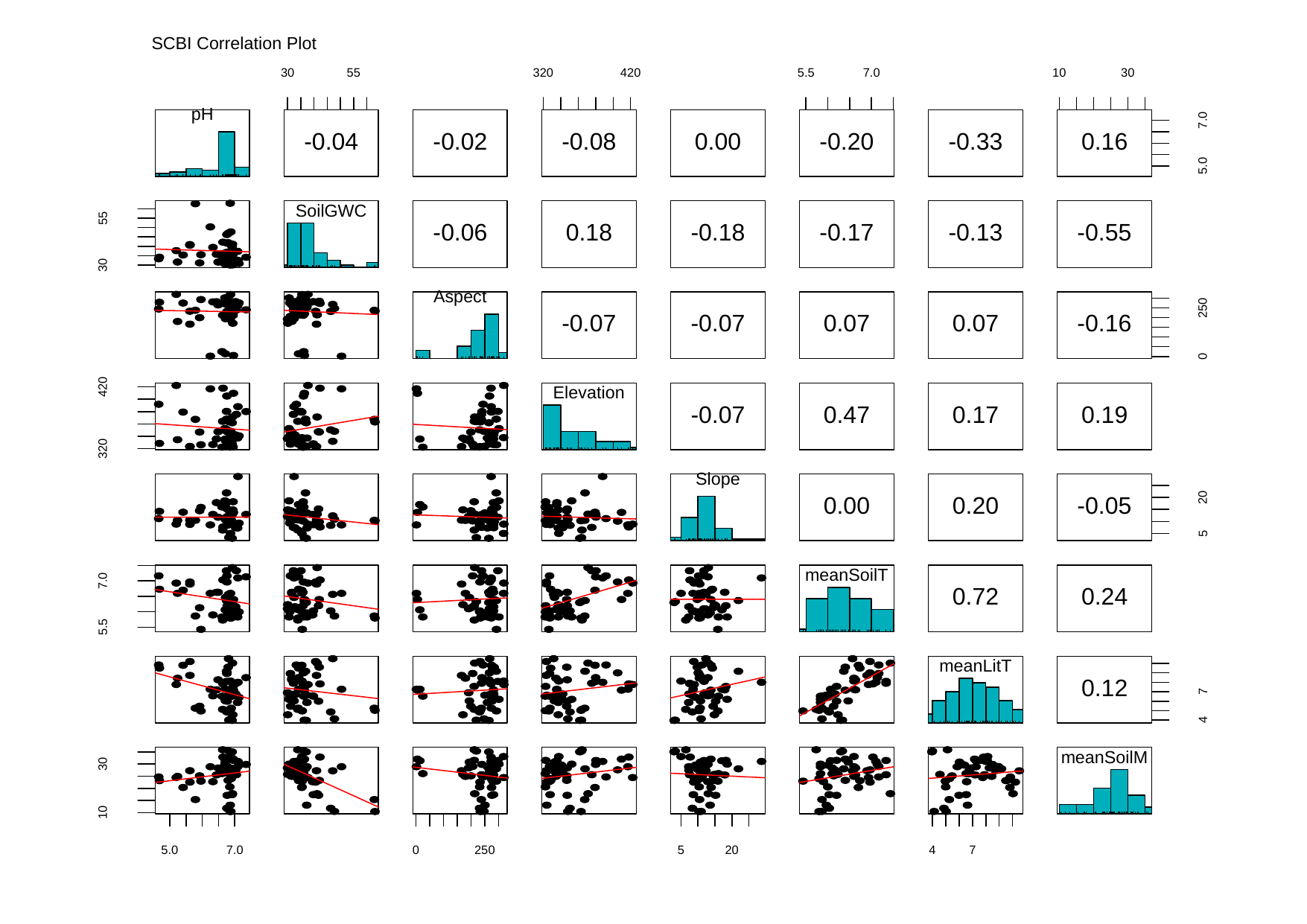

30
320
30
420
7.0
10
55
5.5

pH

7.0

-0.33
-0.04
-0.02
-0.08
0.00
-0.20
0.16

5.0

SoilGWC

55

-0.13
-0.06
0.18
-0.18
-0.17
-0.55

30

Aspect

250

-0.07
-0.07
0.07
0.07
-0.16

0

420

Elevation

-0.07
0.47
0.17
0.19

320

Slope

20
0.00
0.20
-0.05

5

meanSoilT

7.0

0.72
0.24

5.5

meanLitT

0.12

7

4

meanSoilM

30

10

5.0
7.0
0
250
20
5
4
7
SCBI Correlation Plot